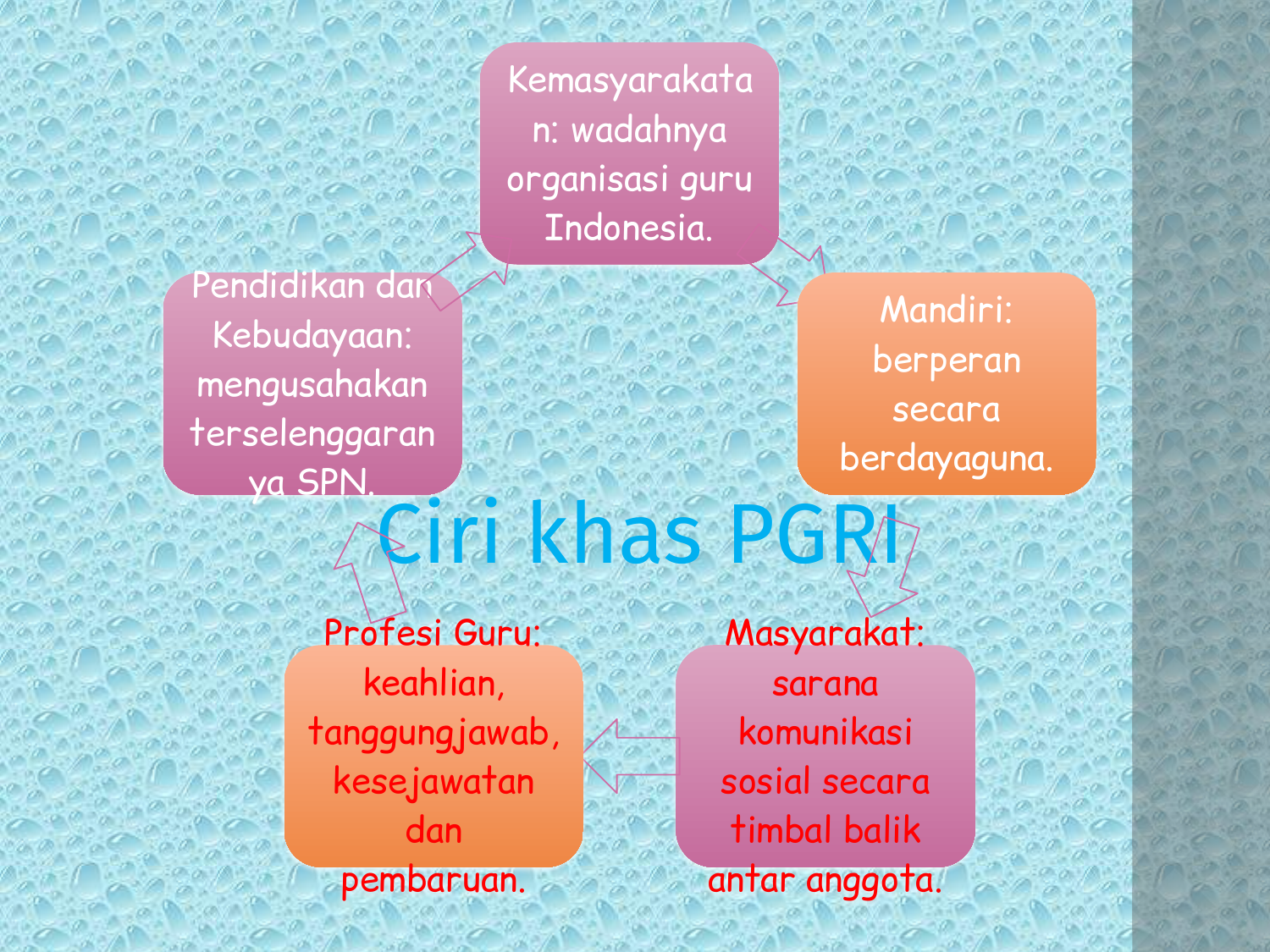

Kemasyarakatan: wadahnya organisasi guru Indonesia.
Mandiri: berperan secara berdayaguna.
Masyarakat: sarana komunikasi sosial secara timbal balik antar anggota.
Profesi Guru: keahlian, tanggungjawab, kesejawatan dan pembaruan.
Pendidikan dan Kebudayaan: mengusahakan terselenggaranya SPN.
#

Ciri khas PGRI